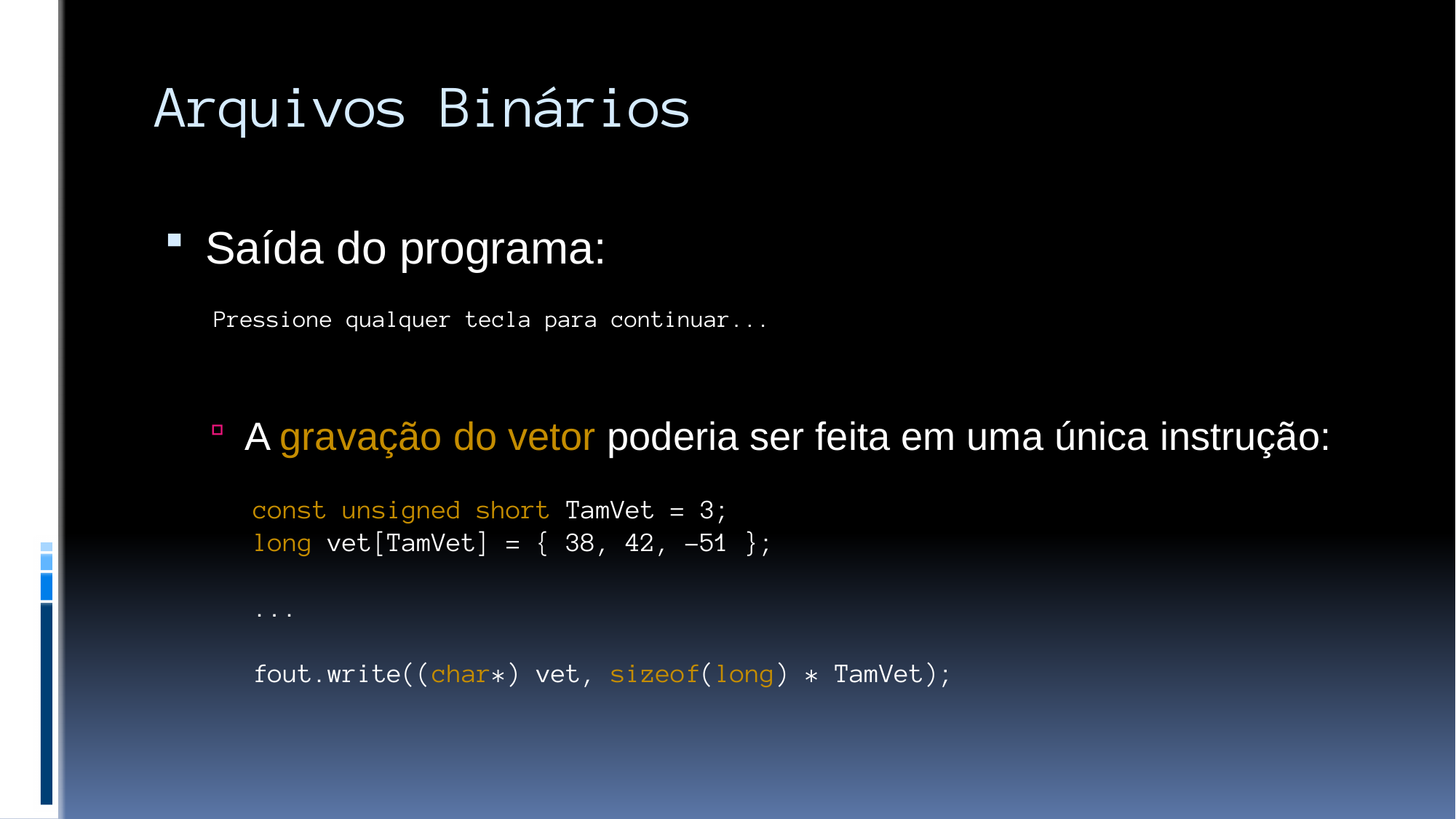

# Arquivos Binários
Saída do programa:

A gravação do vetor poderia ser feita em uma única instrução:

Pressione qualquer tecla para continuar...
const unsigned short TamVet = 3;
long vet[TamVet] = { 38, 42, -51 };

...
fout.write((char*) vet, sizeof(long) * TamVet);